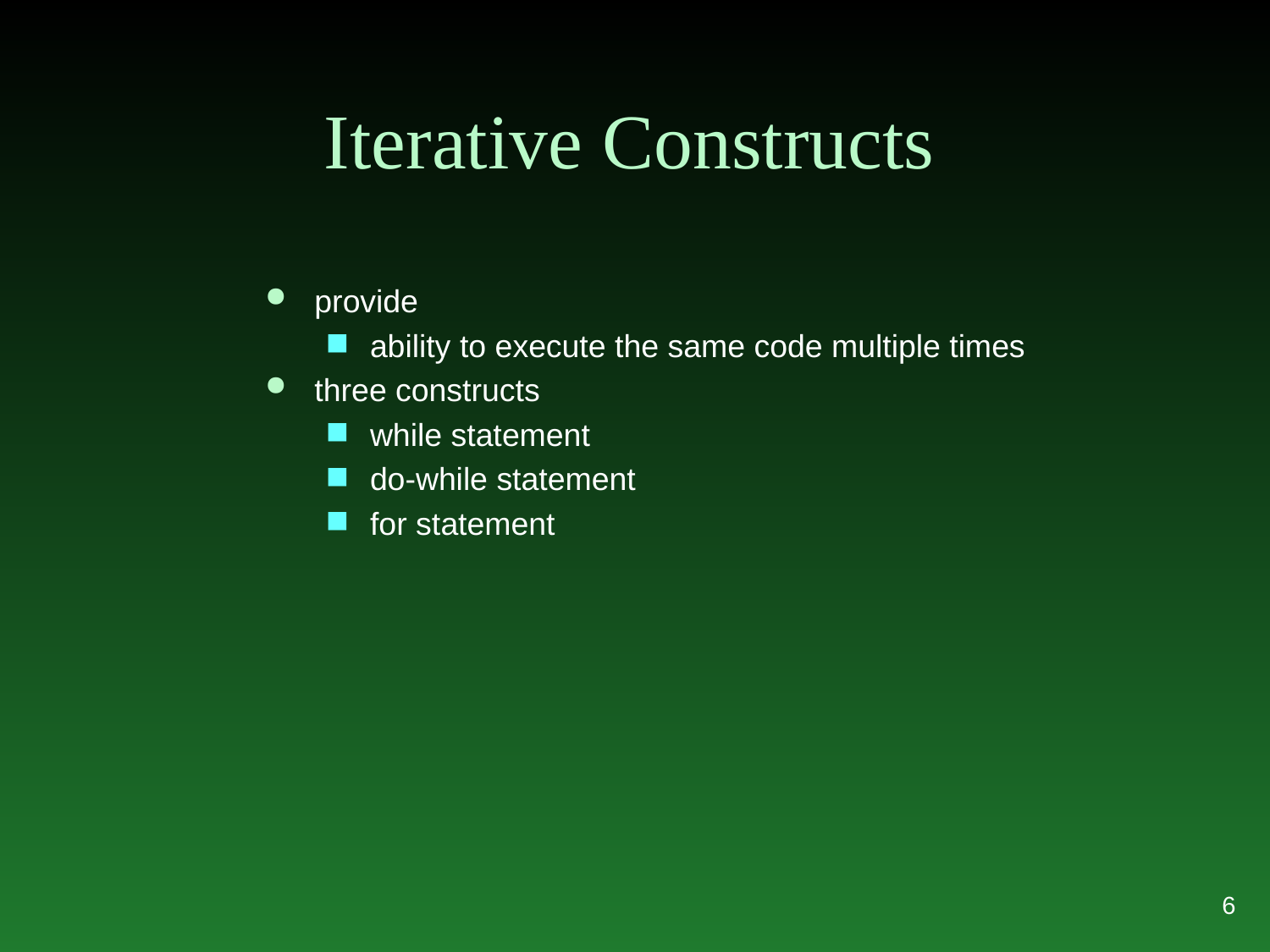

# Iterative Constructs
provide
ability to execute the same code multiple times
three constructs
while statement
do-while statement
for statement
6